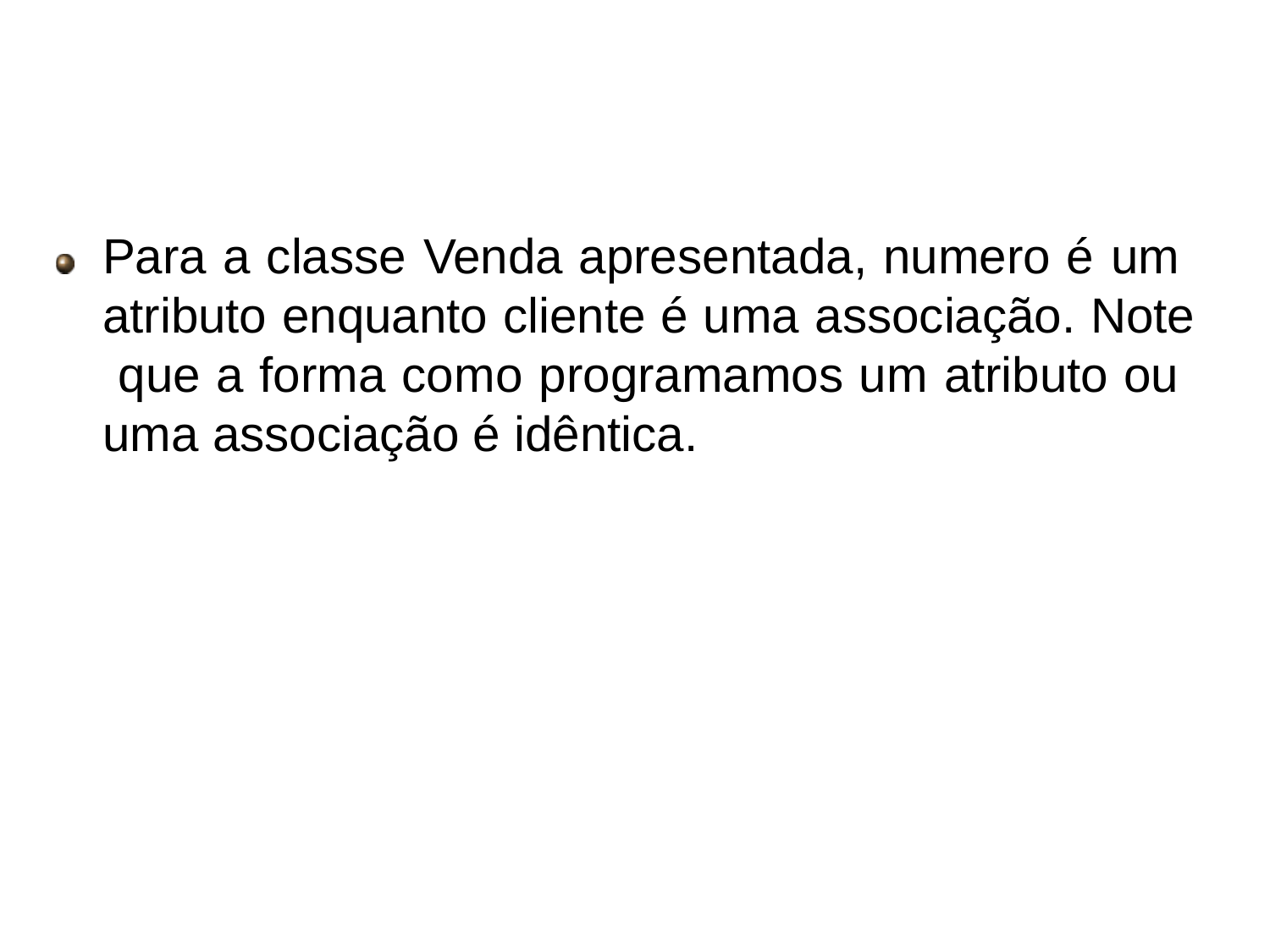

# Orientação a objetos
Para a classe Venda apresentada, numero é um  atributo enquanto cliente é uma associação. Note  que a forma como programamos um atributo ou  uma associação é idêntica.